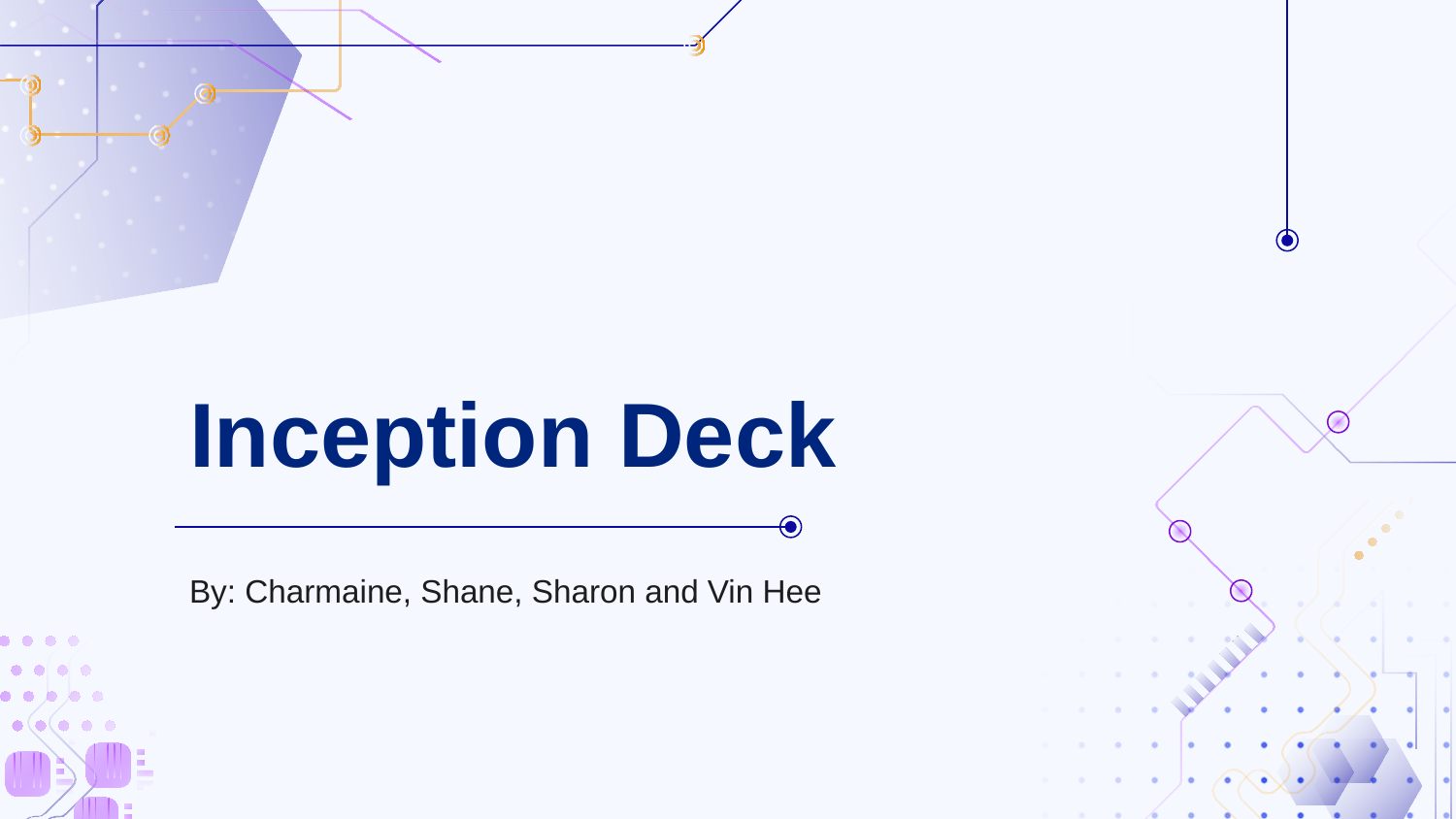

# Inception Deck

By: Charmaine, Shane, Sharon and Vin Hee